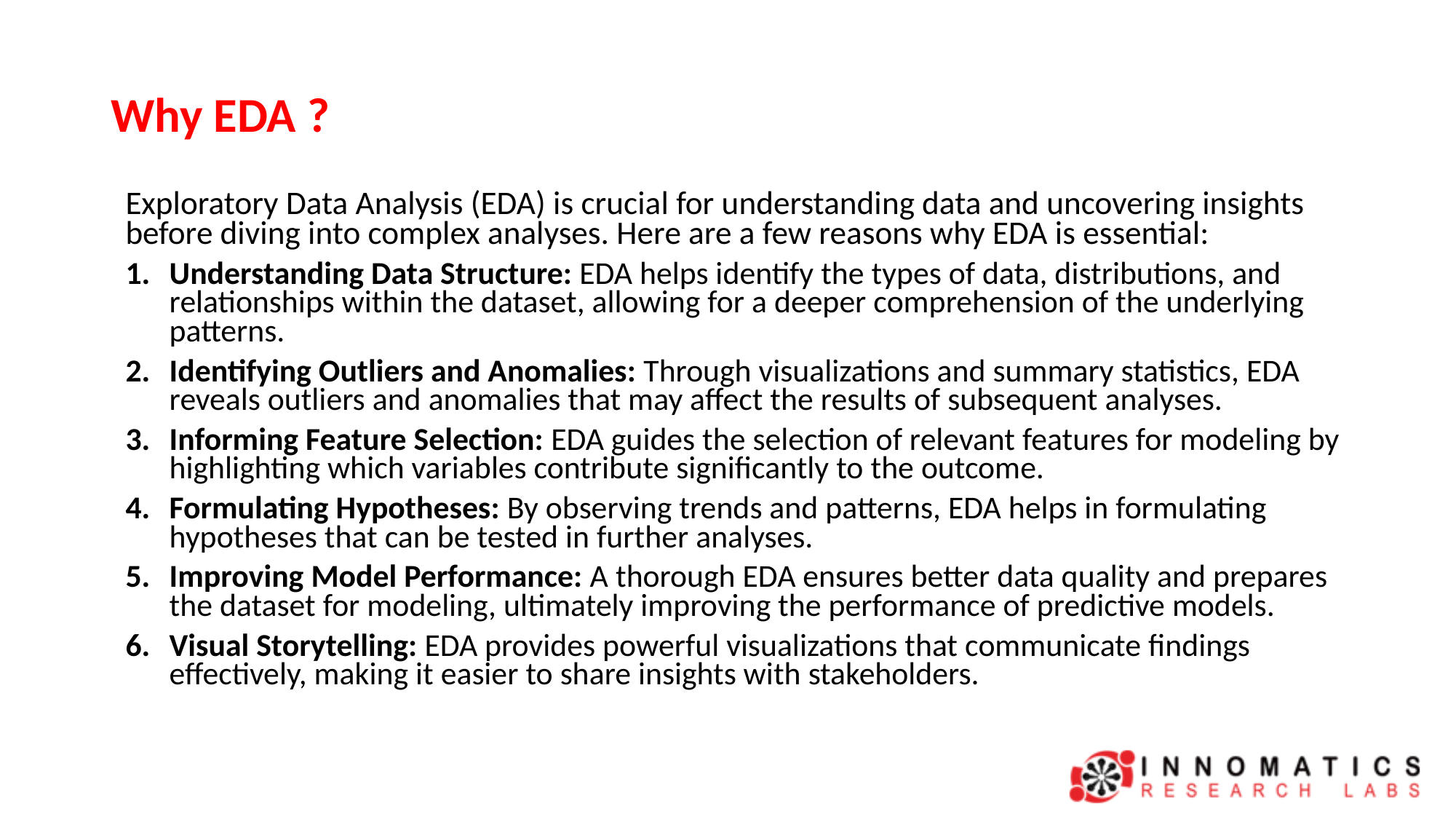

# Why EDA ?
Exploratory Data Analysis (EDA) is crucial for understanding data and uncovering insights before diving into complex analyses. Here are a few reasons why EDA is essential:
Understanding Data Structure: EDA helps identify the types of data, distributions, and relationships within the dataset, allowing for a deeper comprehension of the underlying patterns.
Identifying Outliers and Anomalies: Through visualizations and summary statistics, EDA reveals outliers and anomalies that may affect the results of subsequent analyses.
Informing Feature Selection: EDA guides the selection of relevant features for modeling by highlighting which variables contribute significantly to the outcome.
Formulating Hypotheses: By observing trends and patterns, EDA helps in formulating hypotheses that can be tested in further analyses.
Improving Model Performance: A thorough EDA ensures better data quality and prepares the dataset for modeling, ultimately improving the performance of predictive models.
Visual Storytelling: EDA provides powerful visualizations that communicate findings effectively, making it easier to share insights with stakeholders.